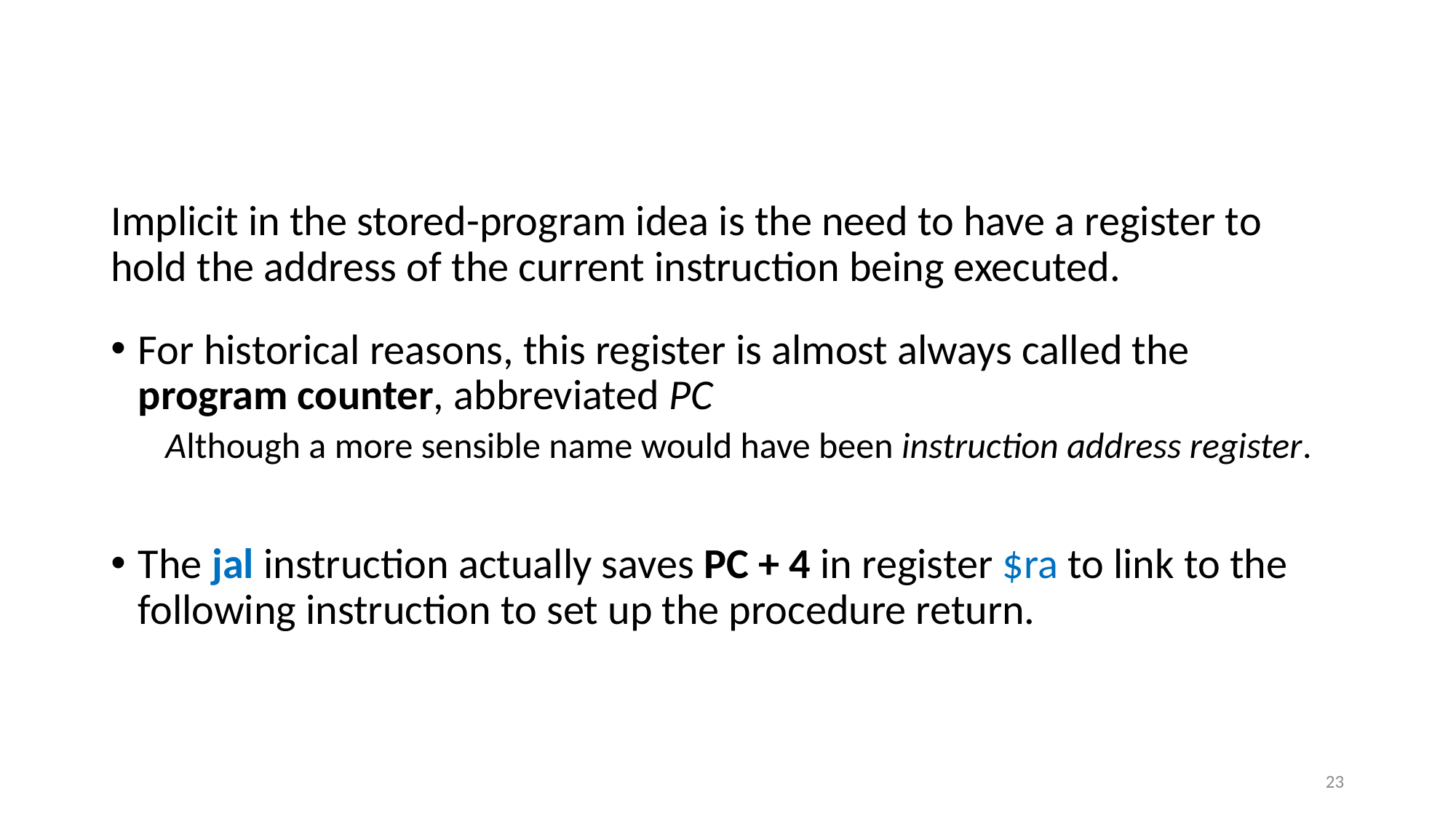

Implicit in the stored-program idea is the need to have a register to hold the address of the current instruction being executed.

For historical reasons, this register is almost always called the program counter, abbreviated PC
Although a more sensible name would have been instruction address register.

The jal instruction actually saves PC + 4 in register $ra to link to the following instruction to set up the procedure return.
23